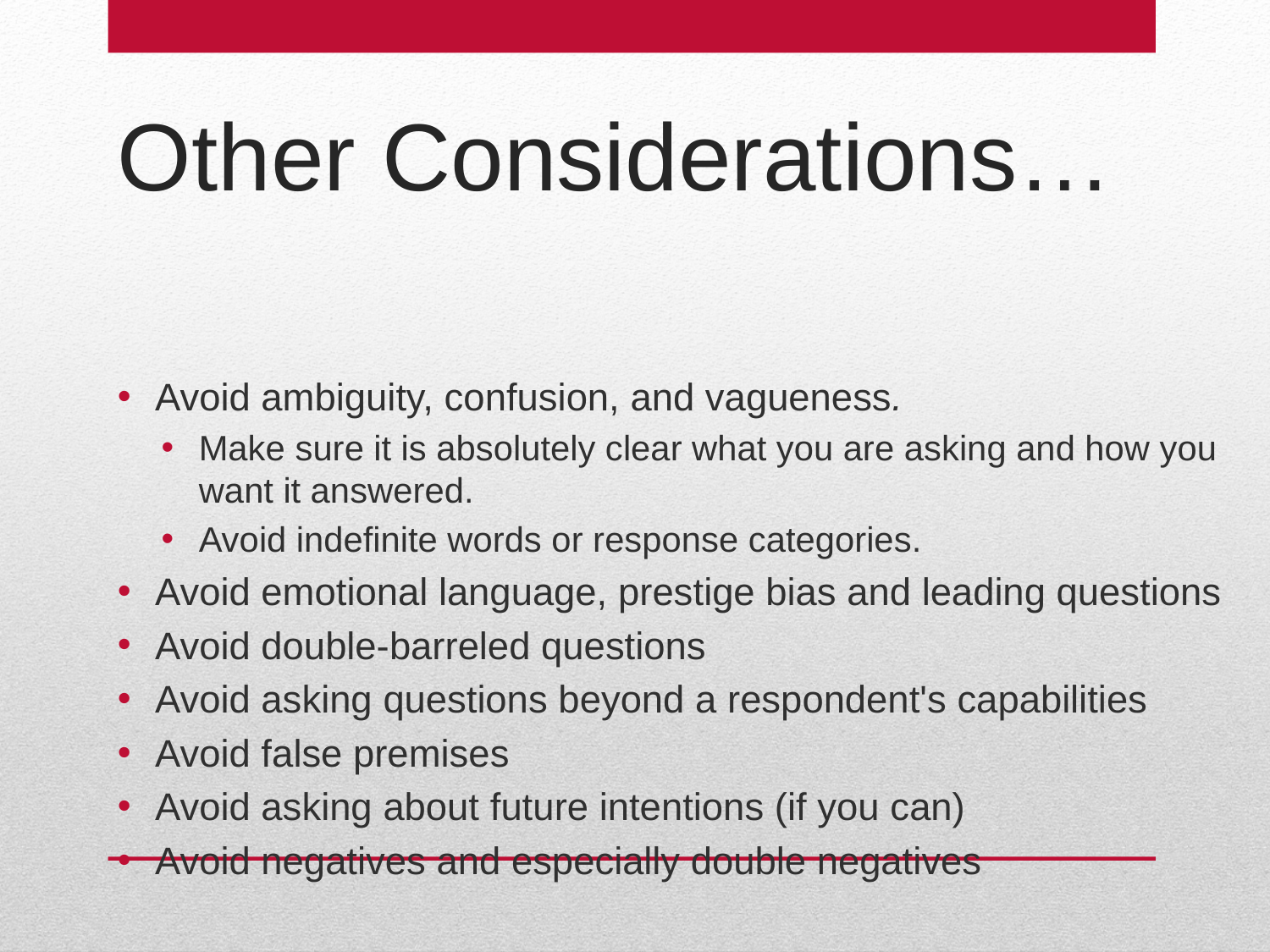

# Other Considerations…
Avoid ambiguity, confusion, and vagueness.
Make sure it is absolutely clear what you are asking and how you want it answered.
Avoid indefinite words or response categories.
Avoid emotional language, prestige bias and leading questions
Avoid double-barreled questions
Avoid asking questions beyond a respondent's capabilities
Avoid false premises
Avoid asking about future intentions (if you can)
Avoid negatives and especially double negatives